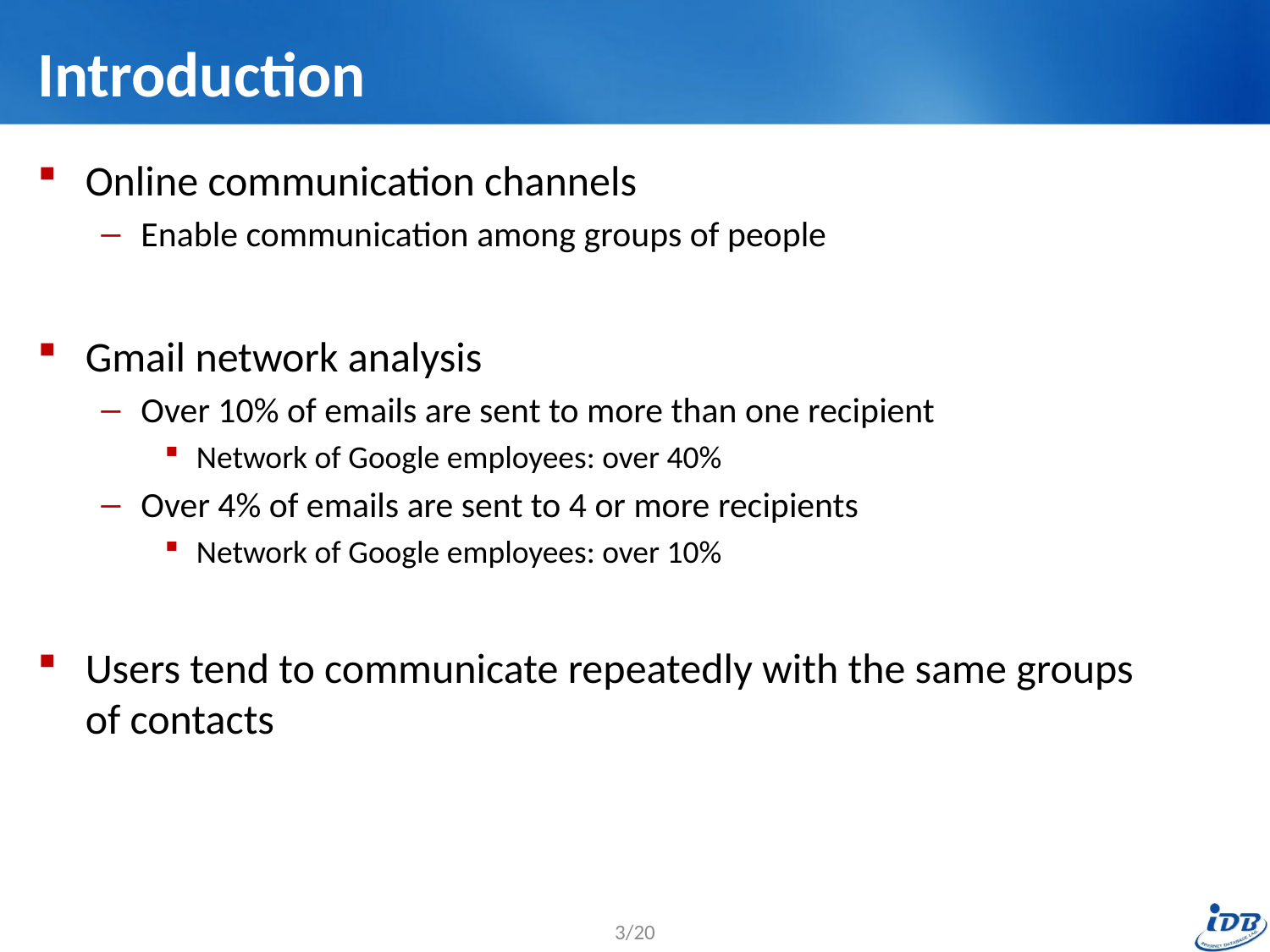

# Introduction
Online communication channels
Enable communication among groups of people

Gmail network analysis
Over 10% of emails are sent to more than one recipient
Network of Google employees: over 40%
Over 4% of emails are sent to 4 or more recipients
Network of Google employees: over 10%

Users tend to communicate repeatedly with the same groups
of contacts
3/20